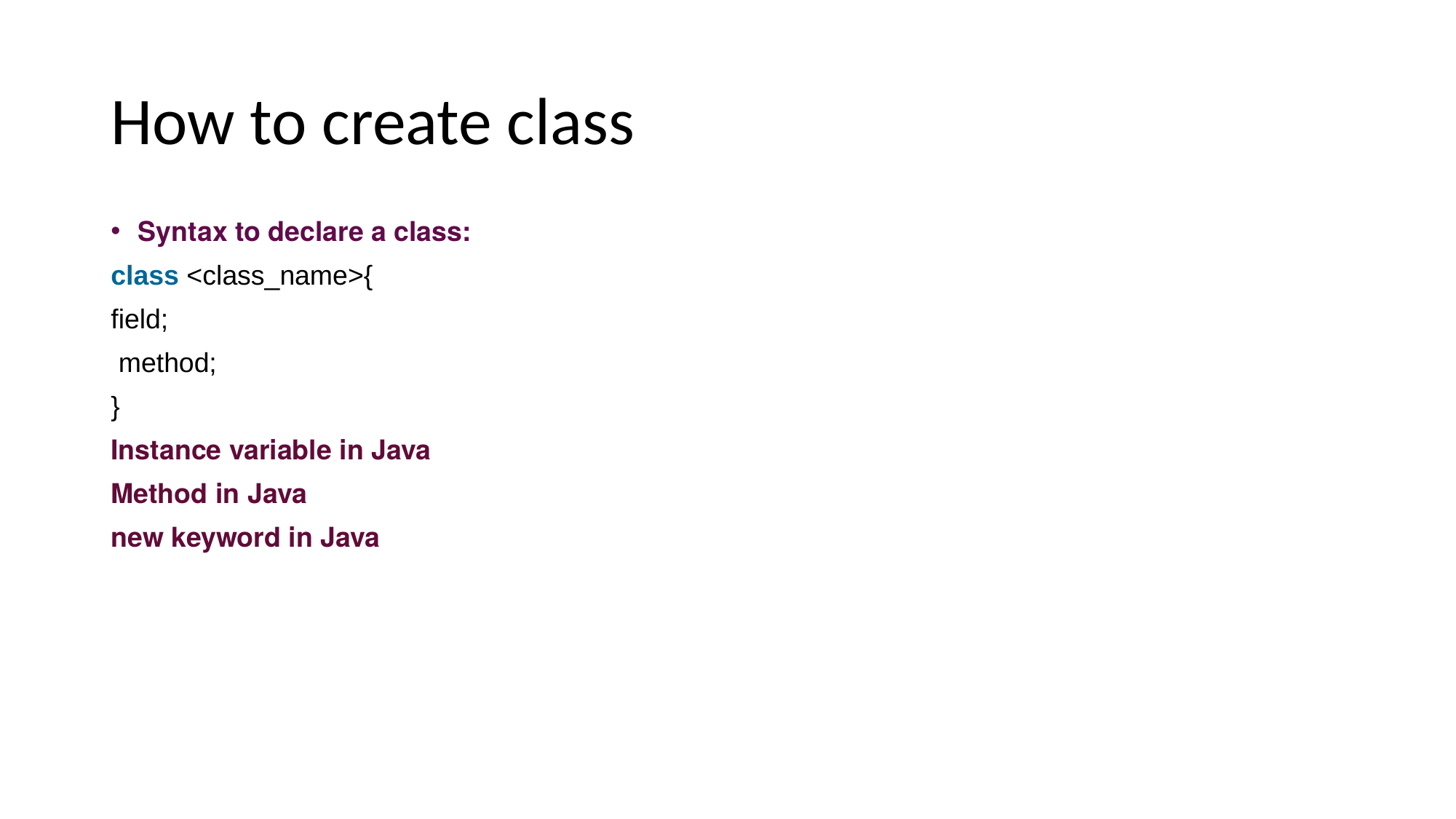

# How to create class
Syntax to declare a class:
class <class_name>{
field;
 method;
}
Instance variable in Java
Method in Java
new keyword in Java